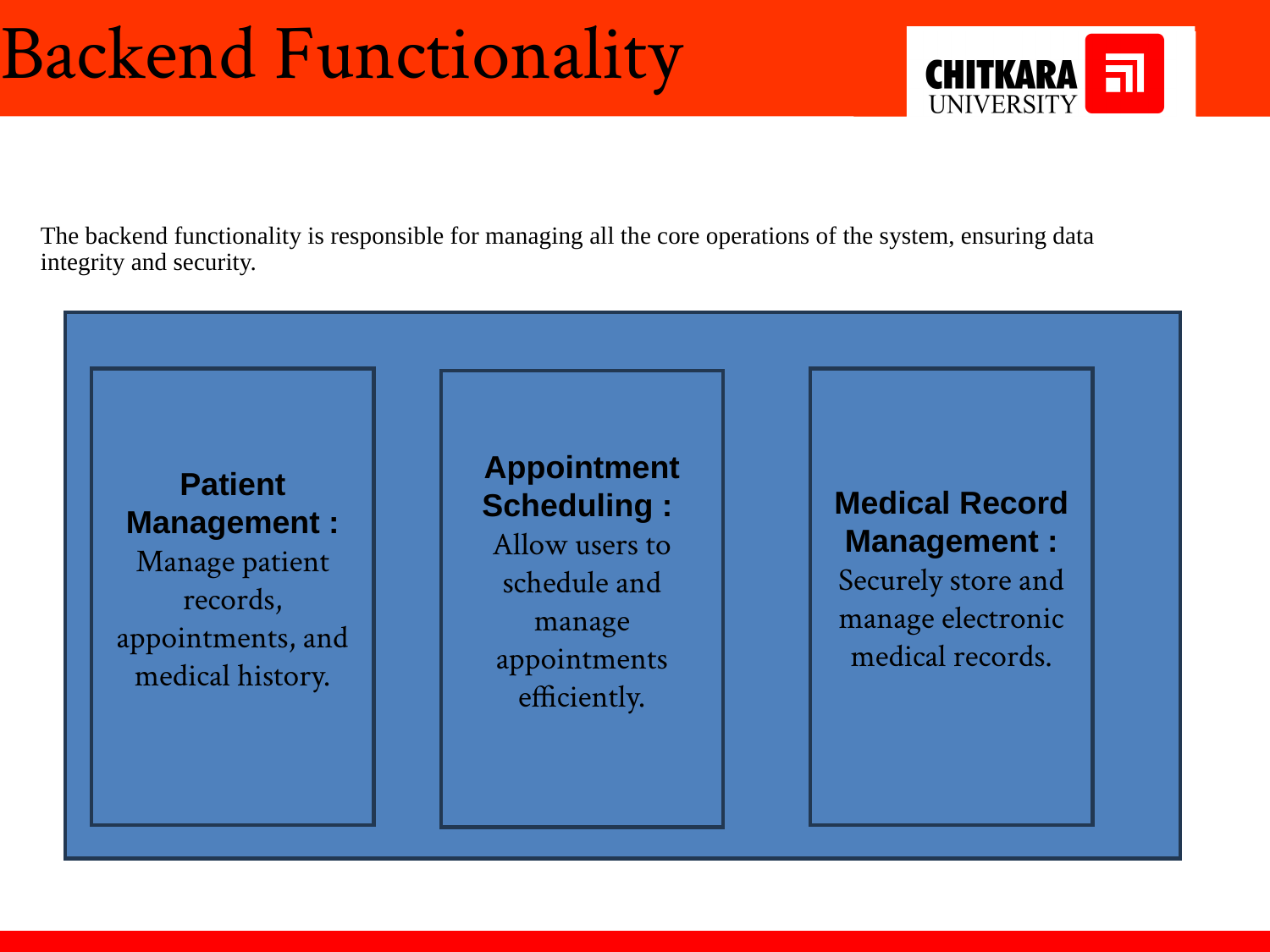

# Backend Functionality
The backend functionality is responsible for managing all the core operations of the system, ensuring data integrity and security.

Patient Management :
Manage patient records, appointments, and medical history.

Medical Record Management :
Securely store and manage electronic medical records.

Appointment Scheduling :
Allow users to schedule and manage appointments efficiently.